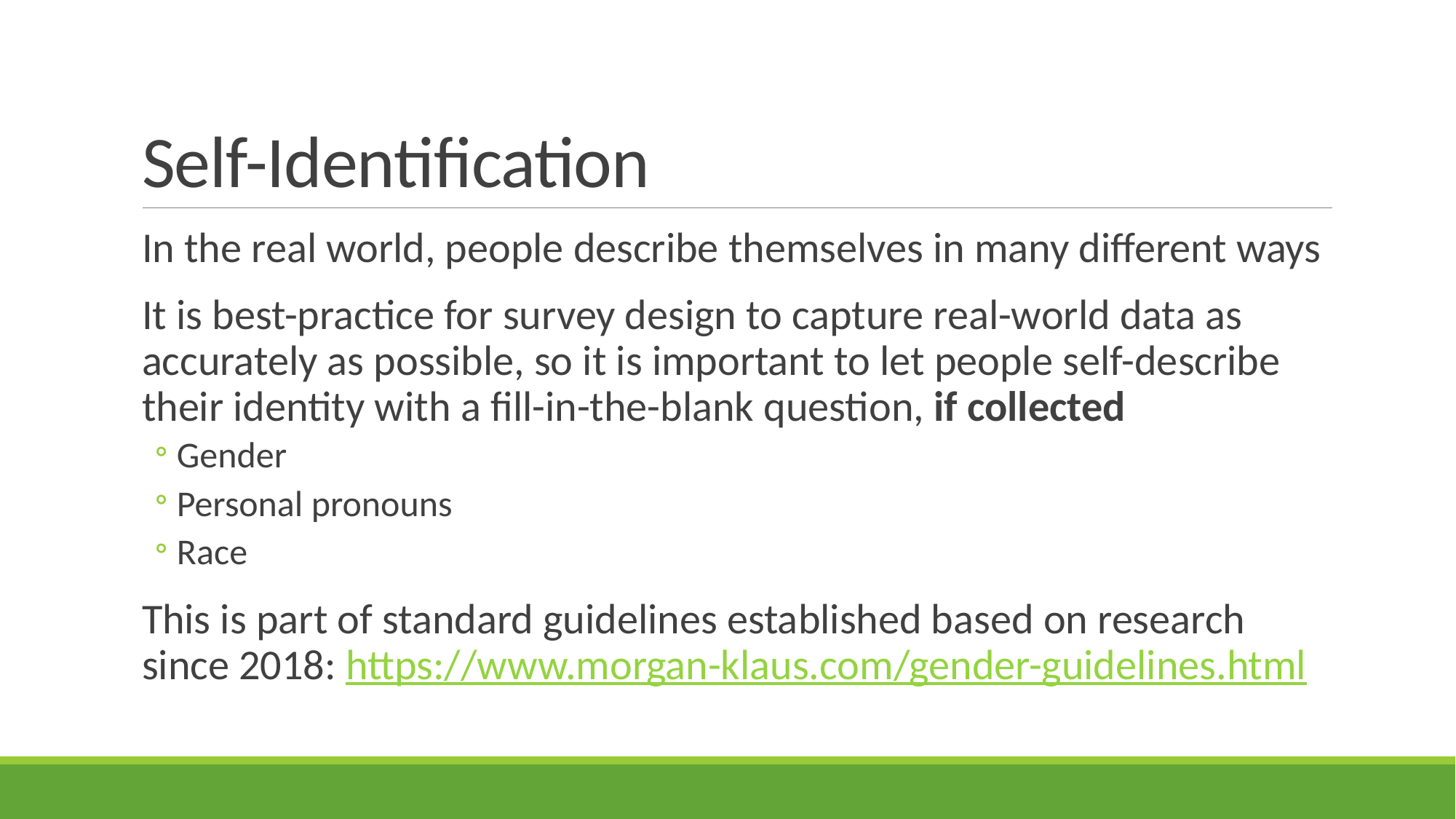

# Self-Identification
In the real world, people describe themselves in many different ways
It is best-practice for survey design to capture real-world data as accurately as possible, so it is important to let people self-describe their identity with a fill-in-the-blank question, if collected
Gender
Personal pronouns
Race
This is part of standard guidelines established based on research since 2018: https://www.morgan-klaus.com/gender-guidelines.html